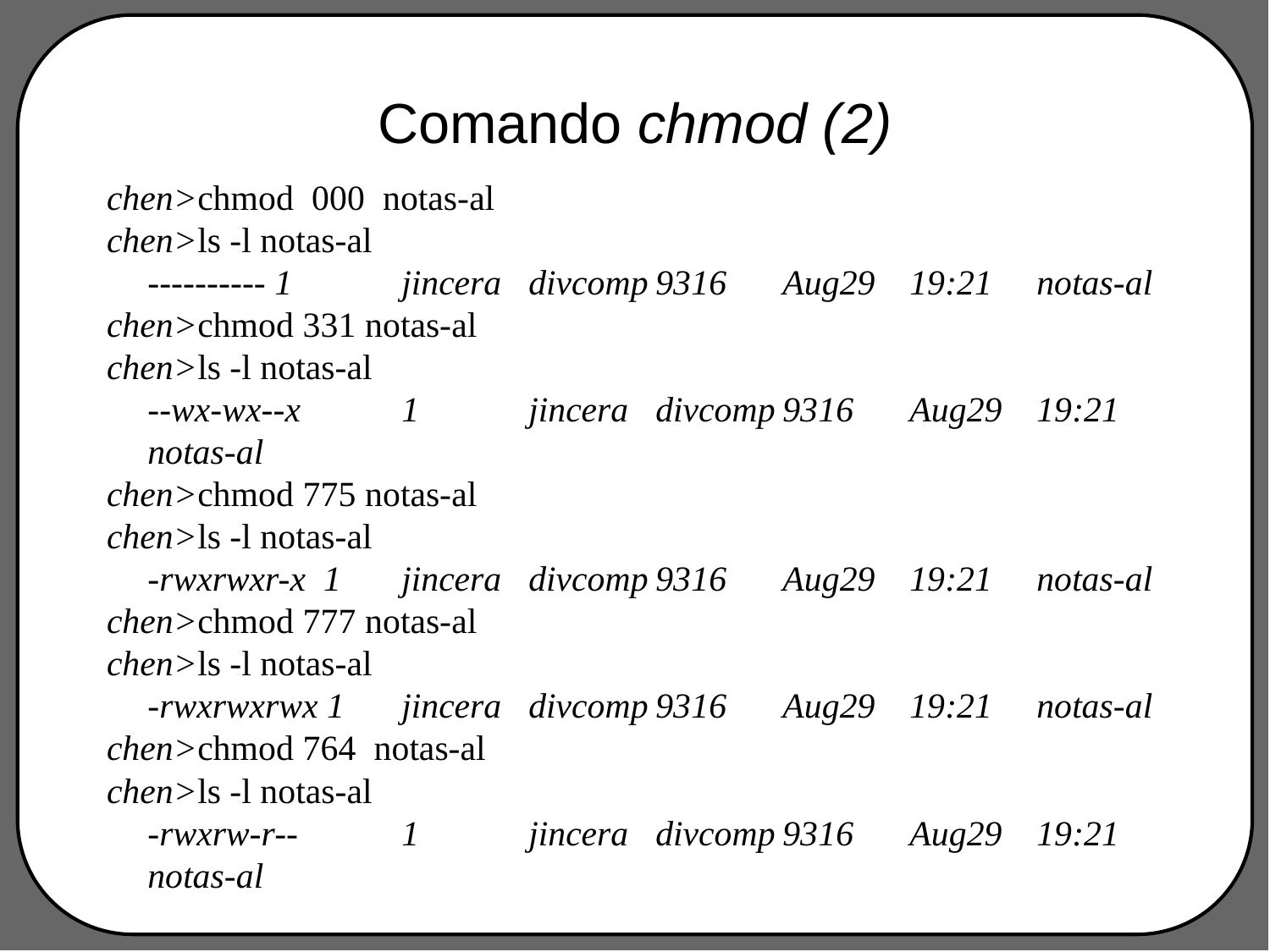

# Comando chmod (2)
chen>chmod  000  notas-al
chen>ls -l notas-al
----------	1	jincera	divcomp	9316	Aug29	19:21	notas-al
chen>chmod 331 notas-al
chen>ls -l notas-al
--wx-wx--x	1	jincera	divcomp	9316	Aug29	19:21	notas-al
chen>chmod 775 notas-al
chen>ls -l notas-al
-rwxrwxr-x  1	jincera	divcomp	9316	Aug29	19:21	notas-al
chen>chmod 777 notas-al
chen>ls -l notas-al
-rwxrwxrwx 1	jincera	divcomp	9316	Aug29	19:21	notas-al
chen>chmod 764  notas-al
chen>ls -l notas-al
-rwxrw-r--	1	jincera	divcomp	9316	Aug29	19:21	notas-al